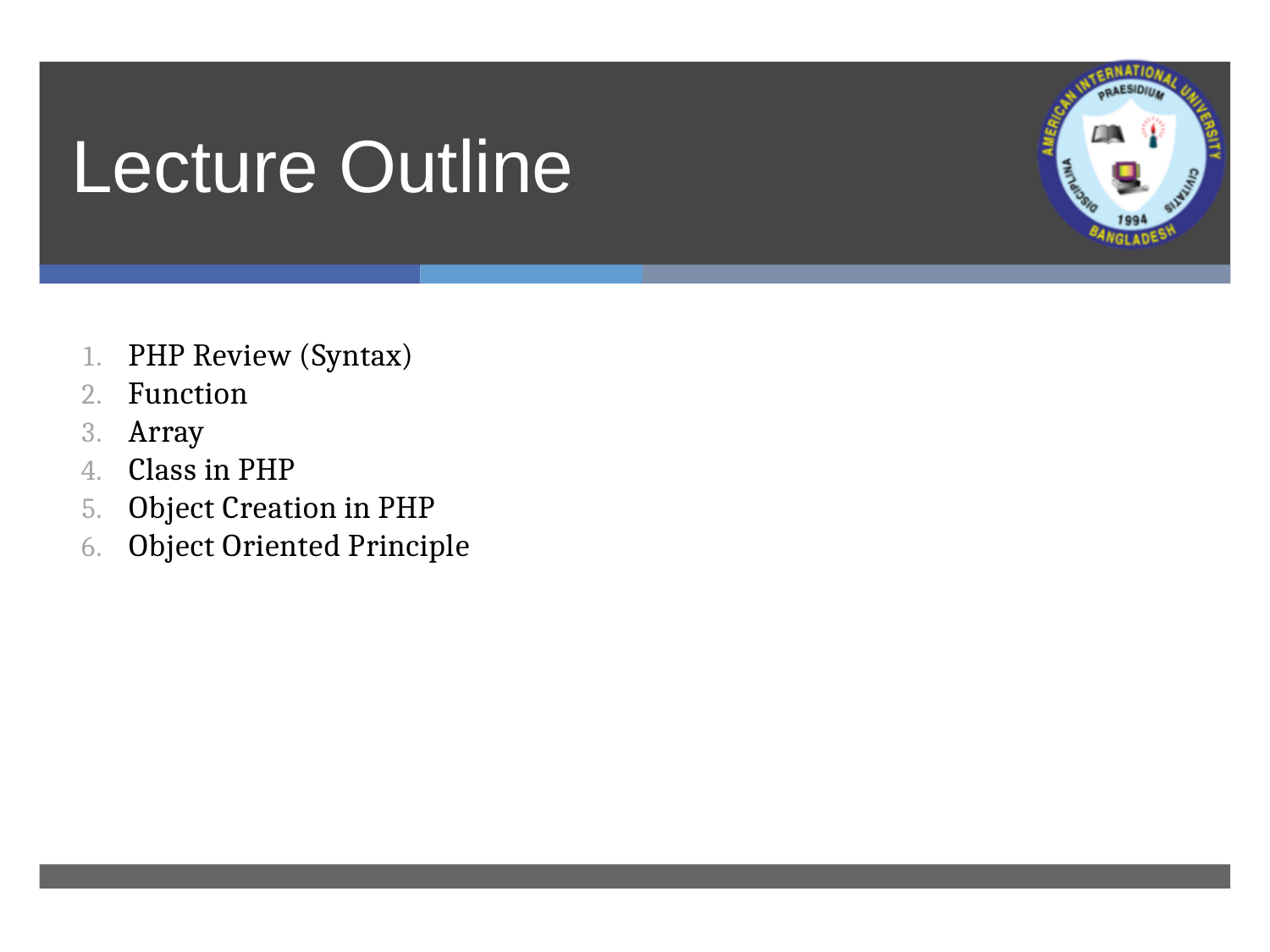

# Lecture Outline
PHP Review (Syntax)
Function
Array
Class in PHP
Object Creation in PHP
Object Oriented Principle